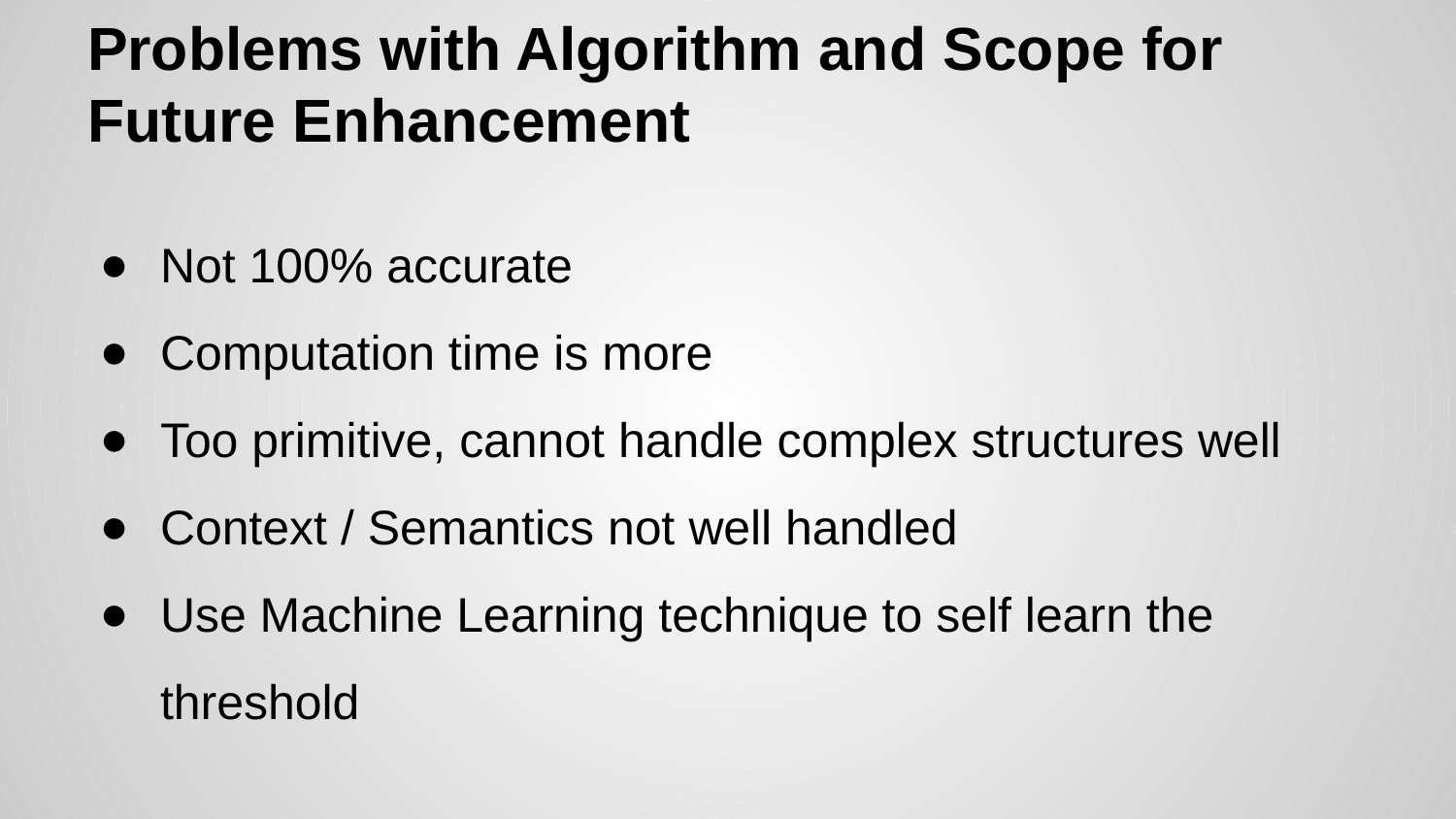

# Problems with Algorithm and Scope for Future Enhancement
Not 100% accurate
Computation time is more
Too primitive, cannot handle complex structures well
Context / Semantics not well handled
Use Machine Learning technique to self learn the threshold